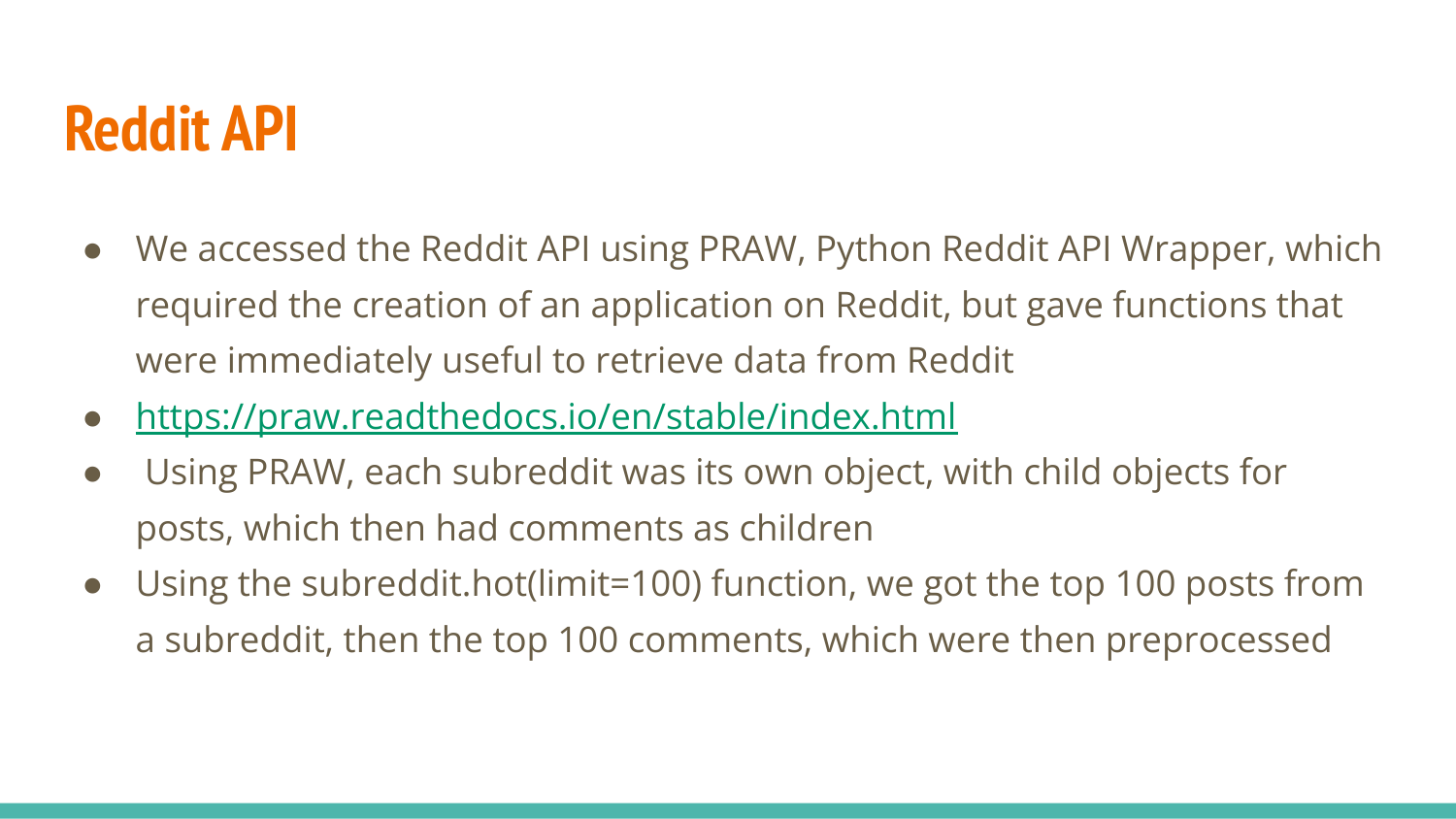

# Reddit API
We accessed the Reddit API using PRAW, Python Reddit API Wrapper, which required the creation of an application on Reddit, but gave functions that were immediately useful to retrieve data from Reddit
https://praw.readthedocs.io/en/stable/index.html
 Using PRAW, each subreddit was its own object, with child objects for posts, which then had comments as children
Using the subreddit.hot(limit=100) function, we got the top 100 posts from a subreddit, then the top 100 comments, which were then preprocessed